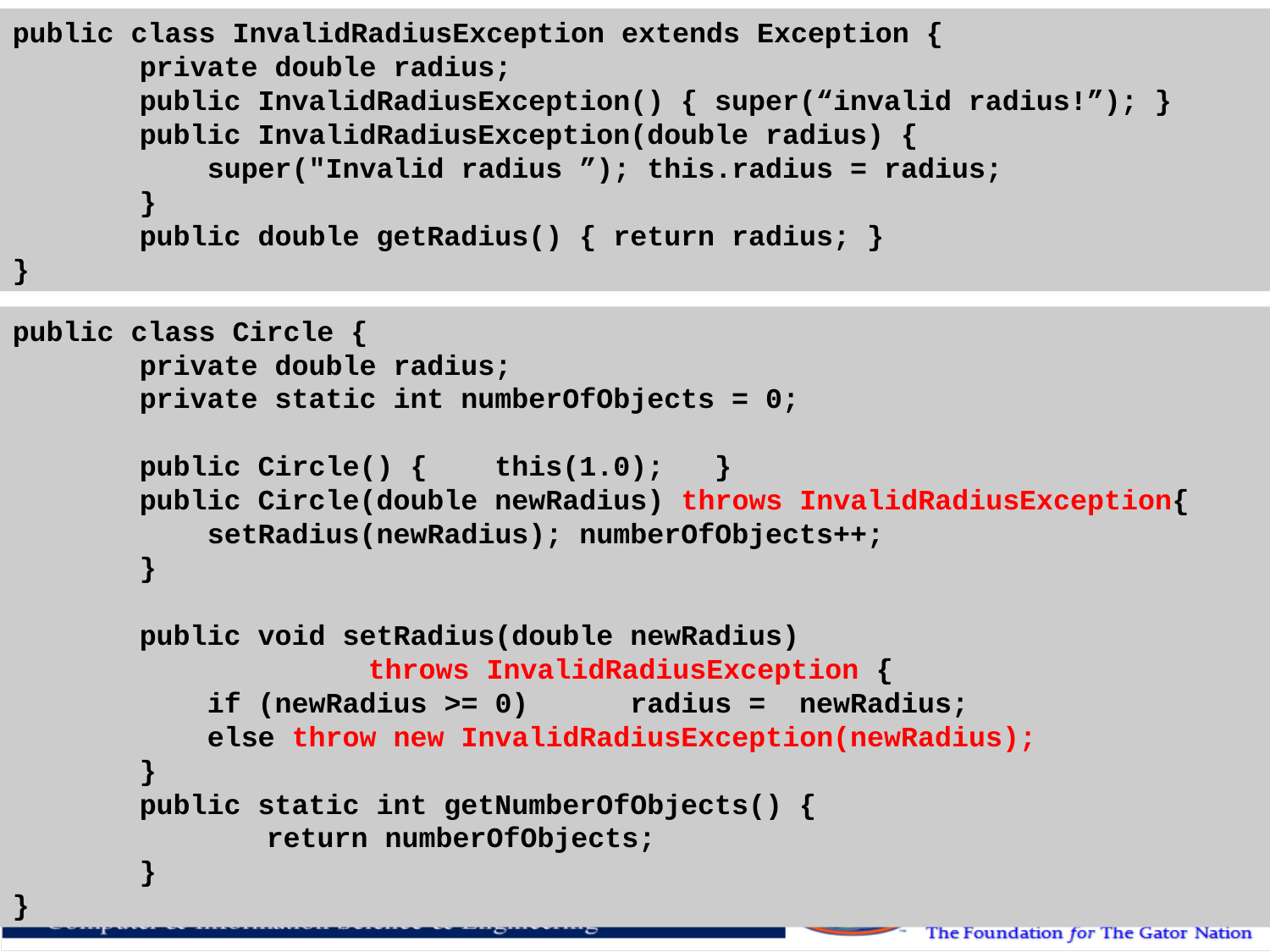

public class InvalidRadiusException extends Exception {
	private double radius;
	public InvalidRadiusException() { super(“invalid radius!”); }
	public InvalidRadiusException(double radius) {
	    super("Invalid radius ”); this.radius = radius;
	}
	public double getRadius() { return radius; }
}
public class Circle {
	private double radius;
	private static int numberOfObjects = 0;

	public Circle() {    this(1.0);   }
	public Circle(double newRadius) throws InvalidRadiusException{
	    setRadius(newRadius); numberOfObjects++;
	}

	public void setRadius(double newRadius)
		      throws InvalidRadiusException {
	    if (newRadius >= 0)      radius =  newRadius;
	    else throw new InvalidRadiusException(newRadius);
  	}
	public static int getNumberOfObjects() {
		return numberOfObjects;
	}
}
29